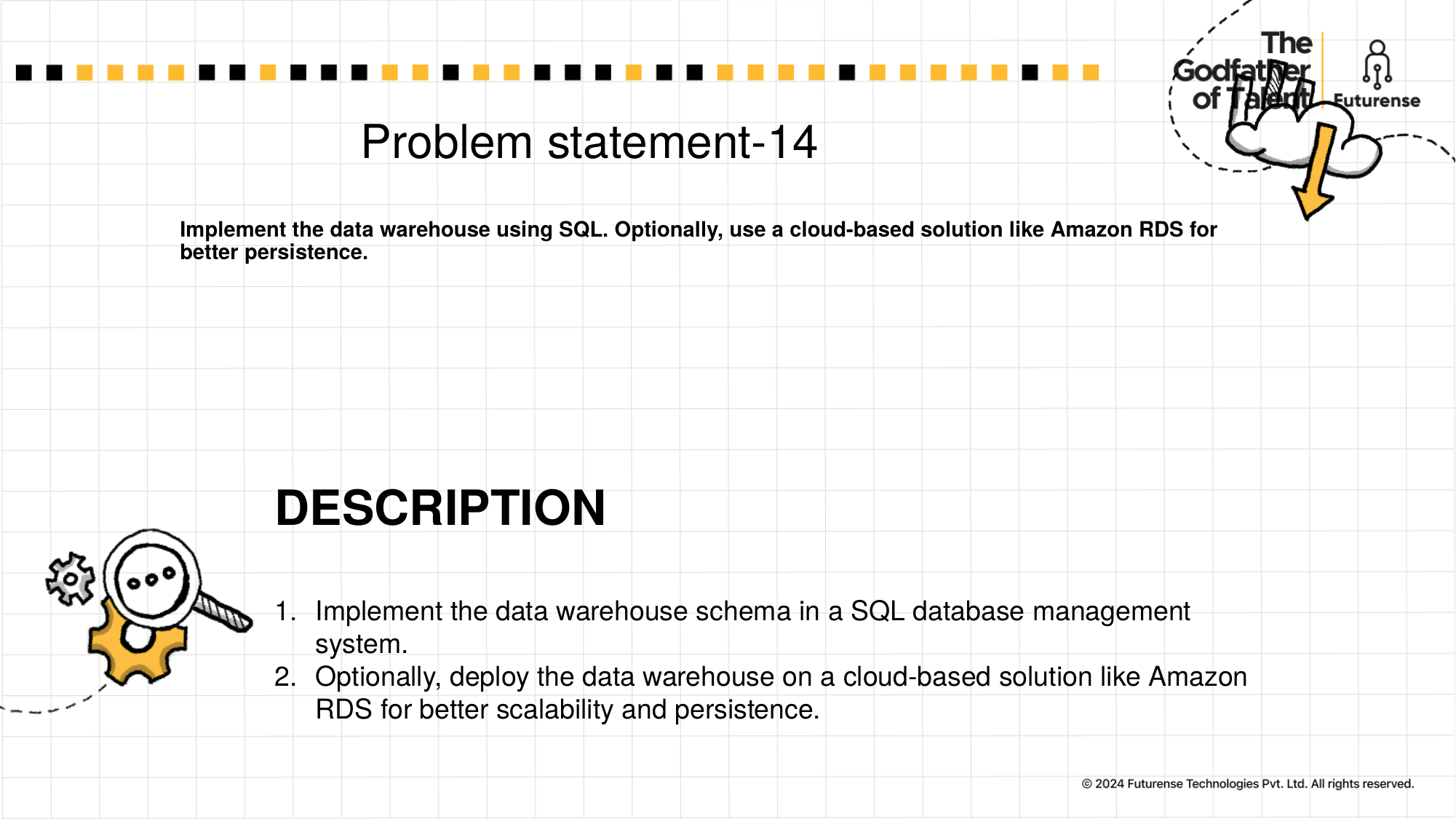

# Problem statement-14 Implement the data warehouse using SQL. Optionally, use a cloud-based solution like Amazon RDS for better persistence.
DESCRIPTION

Implement the data warehouse schema in a SQL database management system.
Optionally, deploy the data warehouse on a cloud-based solution like Amazon RDS for better scalability and persistence.